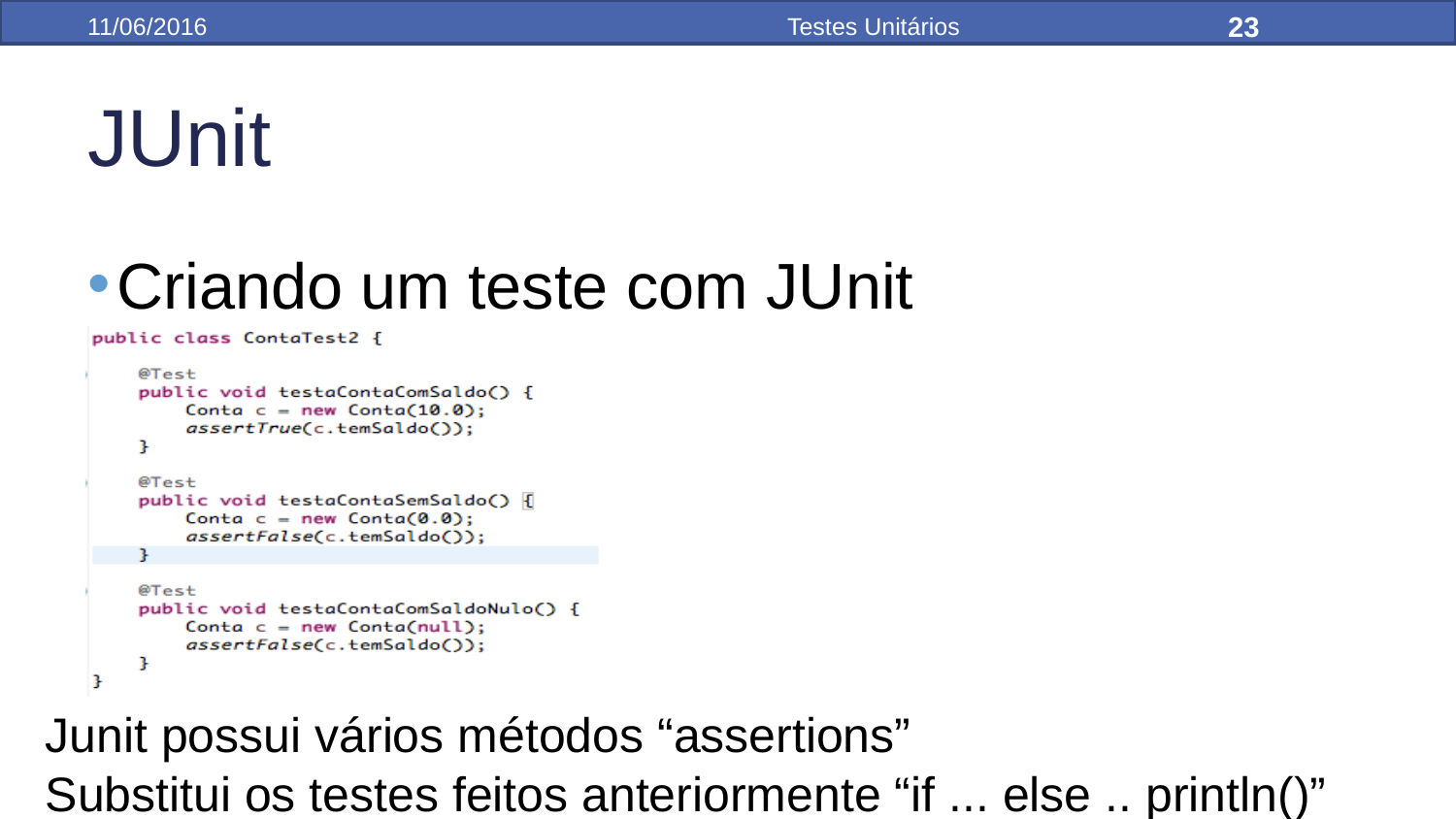

23
11/06/2016
Testes Unitários
JUnit
Criando um teste com JUnit

Junit possui vários métodos “assertions”
Substitui os testes feitos anteriormente “if ... else .. println()”